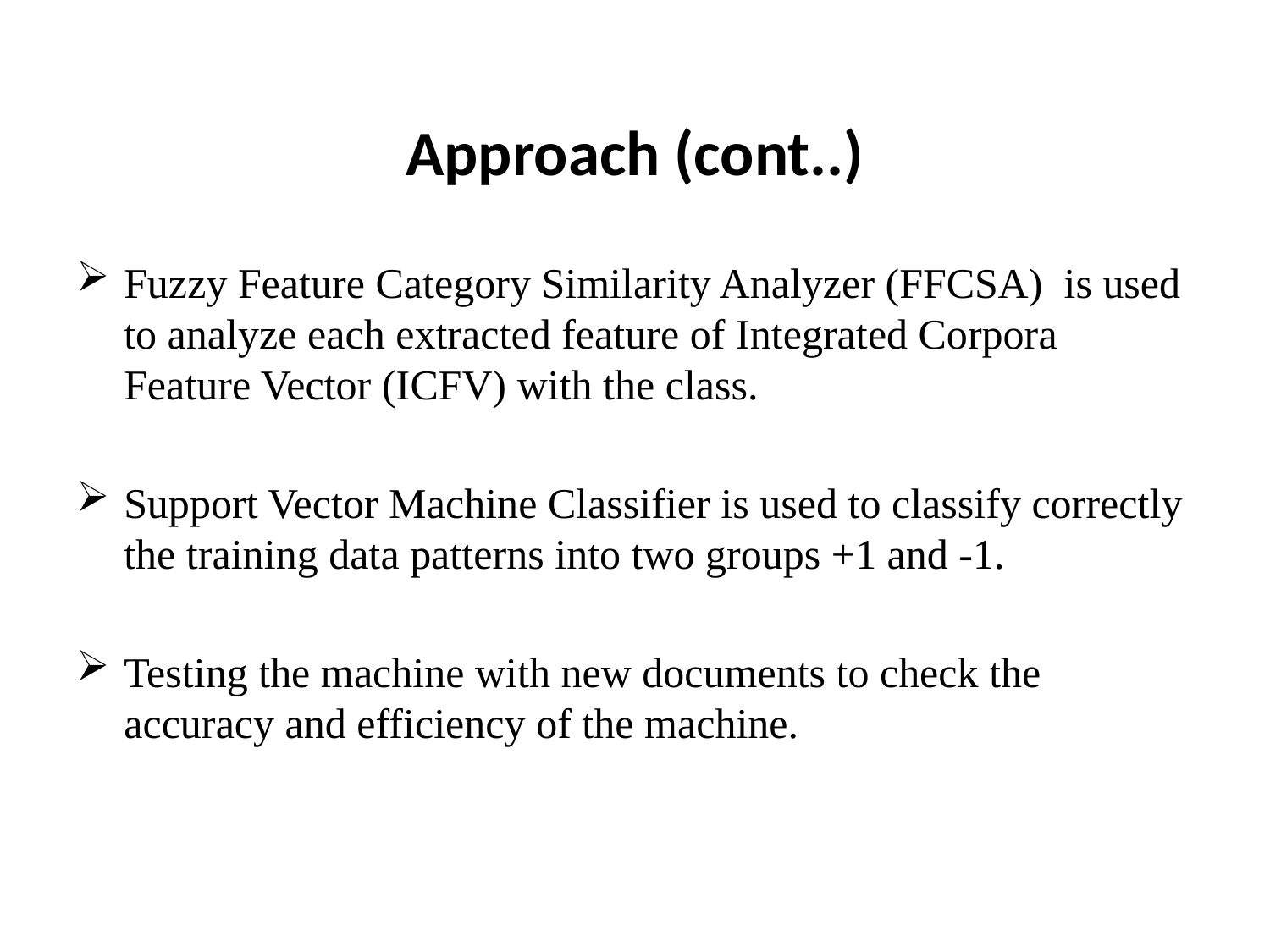

Approach (cont..)

Fuzzy Feature Category Similarity Analyzer (FFCSA)  is used to analyze each extracted feature of Integrated Corpora Feature Vector (ICFV) with the class.

Support Vector Machine Classifier is used to classify correctly the training data patterns into two groups +1 and -1.

Testing the machine with new documents to check the accuracy and efficiency of the machine.